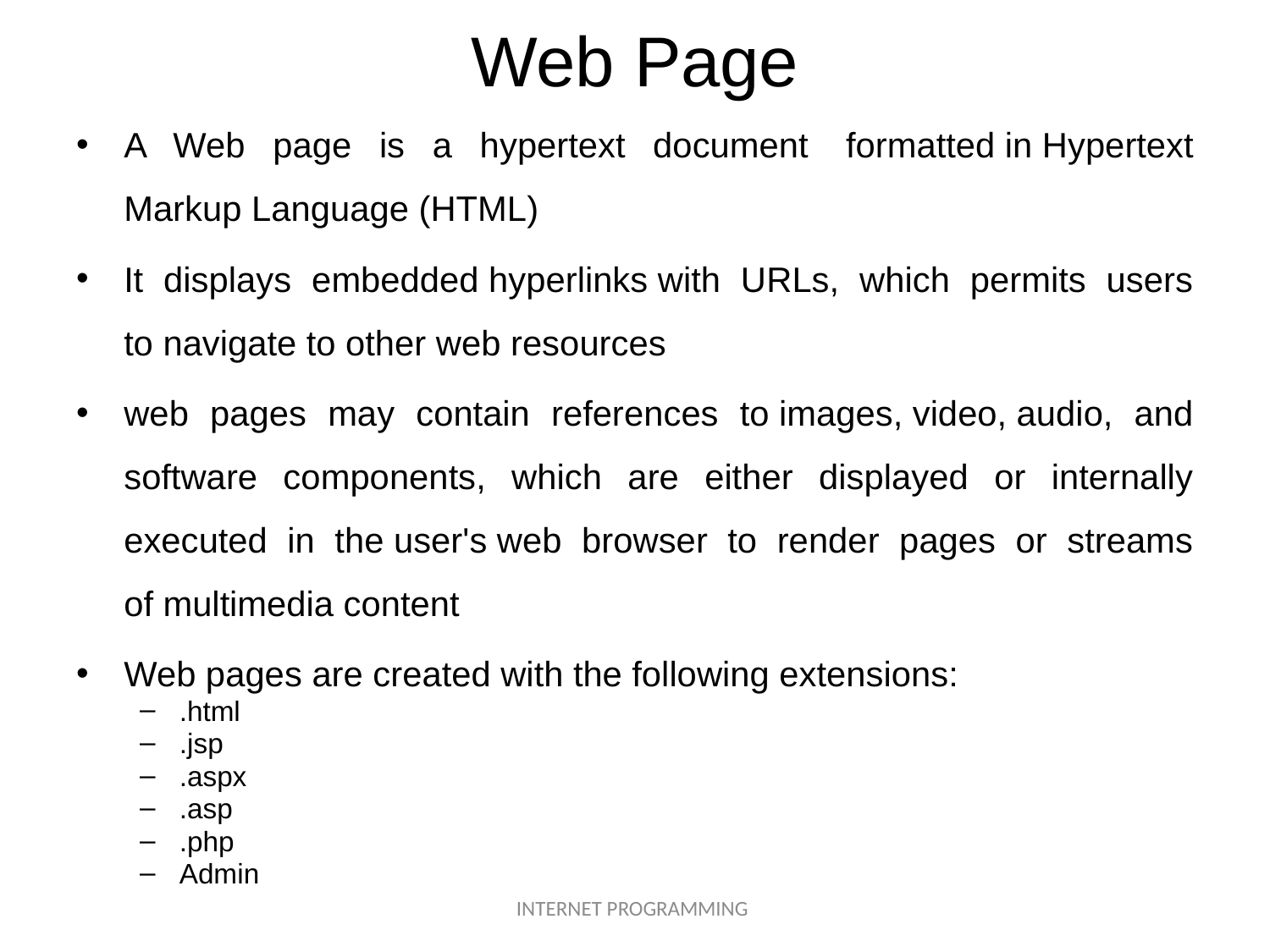

# Web Page
A Web page is a hypertext document  formatted in Hypertext Markup Language (HTML)
It displays embedded hyperlinks with URLs, which permits users to navigate to other web resources
web pages may contain references to images, video, audio, and software components, which are either displayed or internally executed in the user's web browser to render pages or streams of multimedia content
Web pages are created with the following extensions:
.html
.jsp
.aspx
.asp
.php
Admin
INTERNET PROGRAMMING